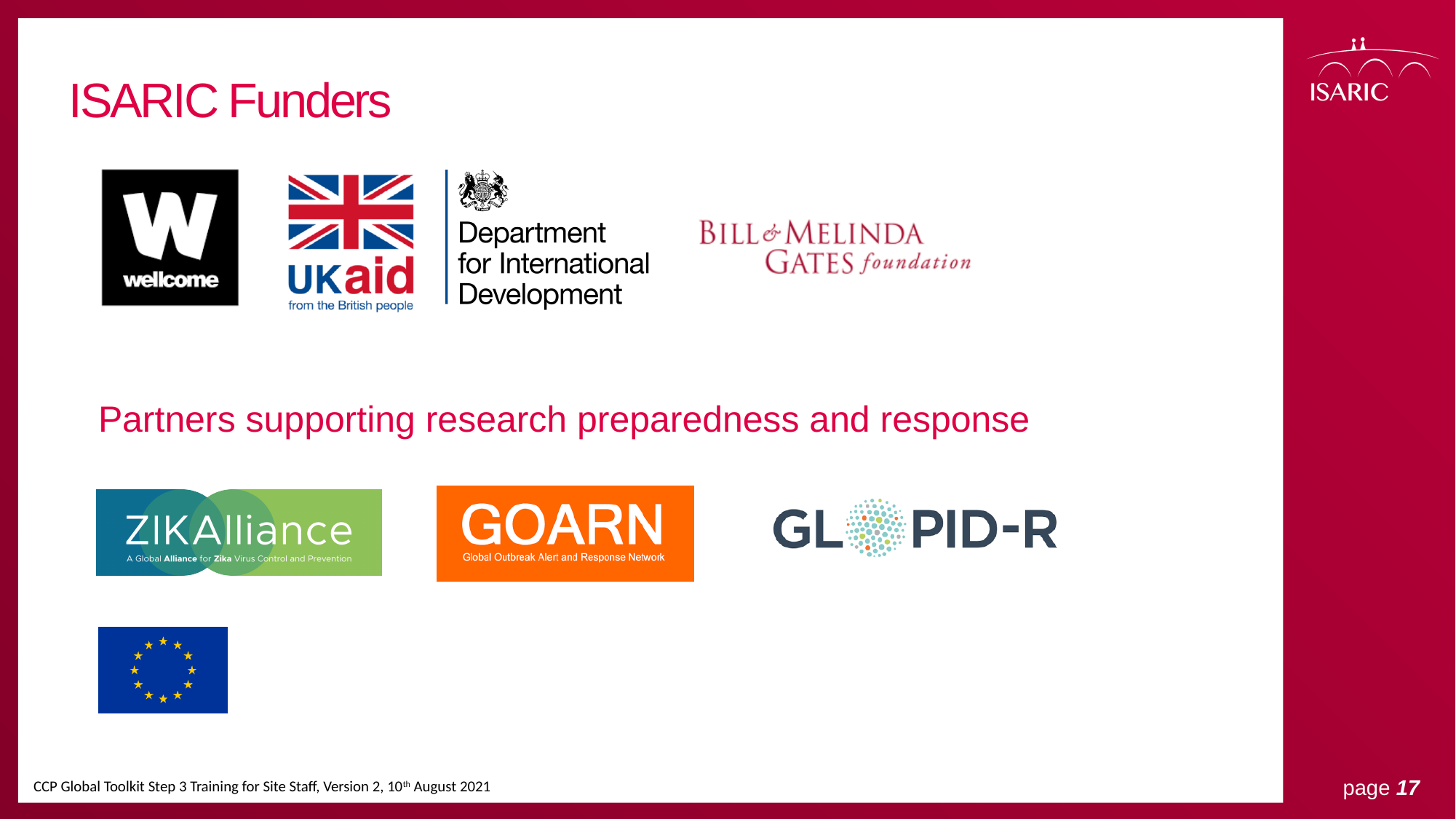

ISARIC Funders
CCP Global Toolkit Step 3 Training for Site Staff, Version 2, 10th August 2021
page 17